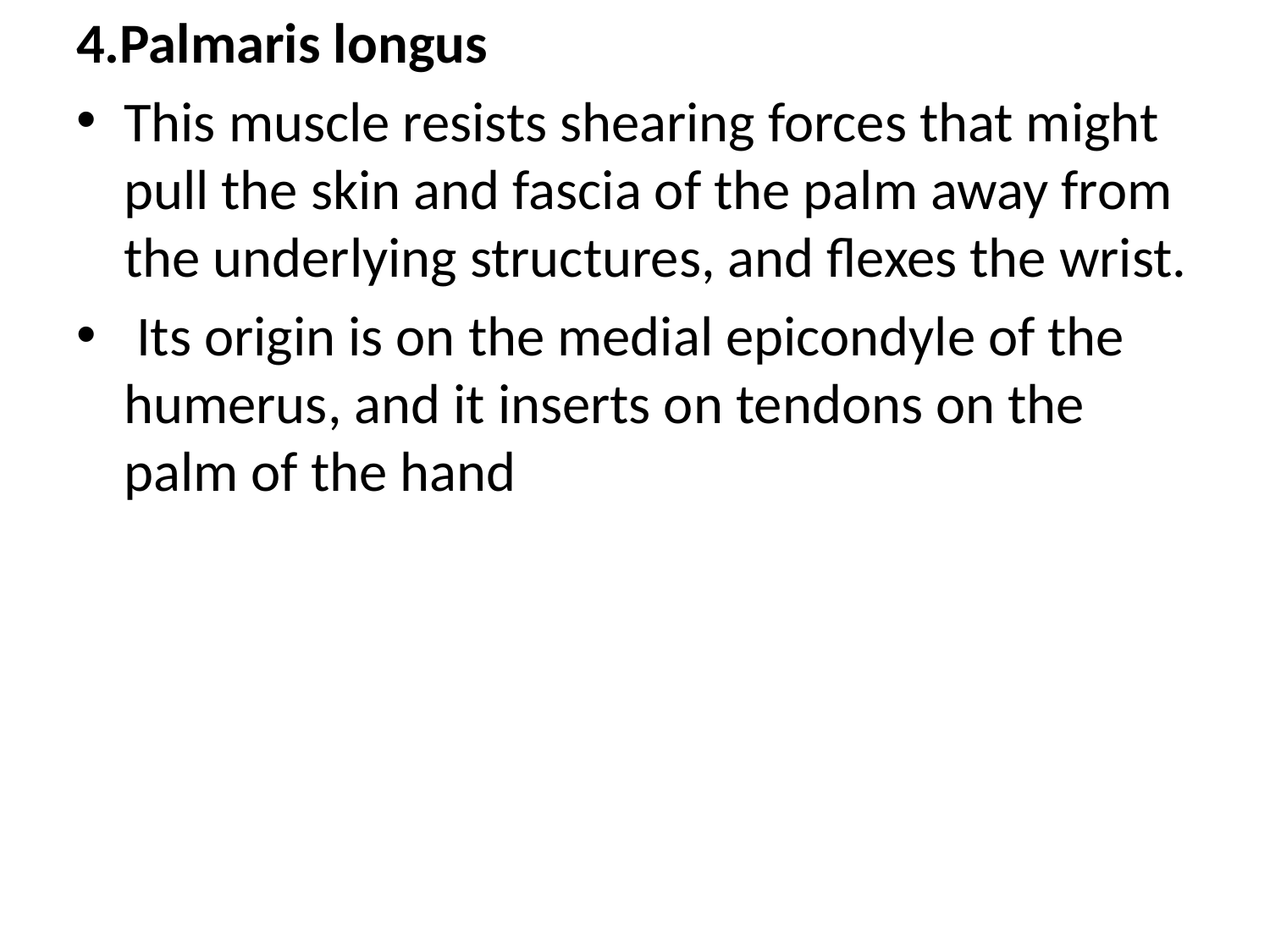

4.Palmaris longus
This muscle resists shearing forces that might pull the skin and fascia of the palm away from the underlying structures, and flexes the wrist.
 Its origin is on the medial epicondyle of the humerus, and it inserts on tendons on the palm of the hand